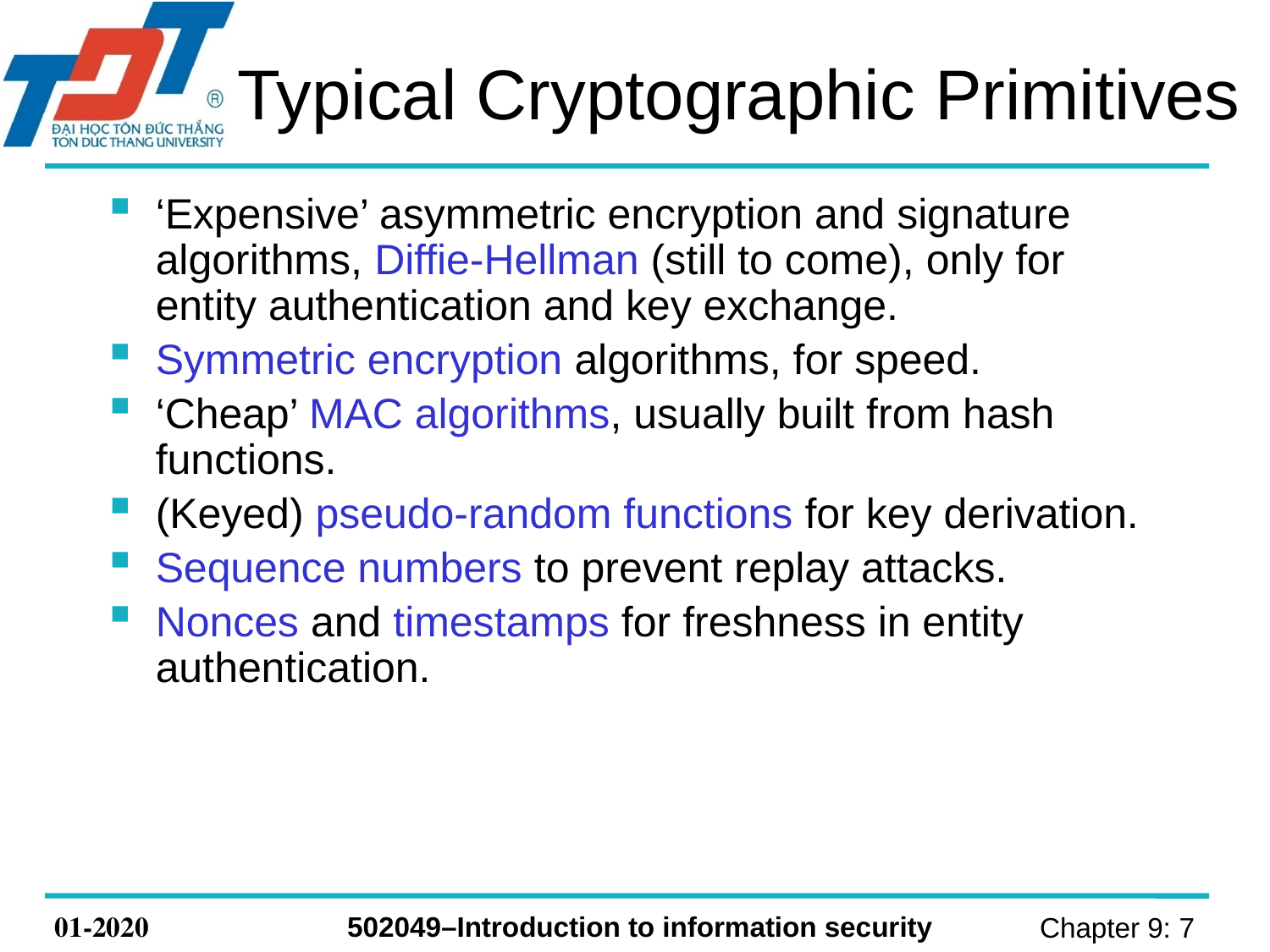

# Typical Cryptographic Primitives
‘Expensive’ asymmetric encryption and signature algorithms, Diffie-Hellman (still to come), only for entity authentication and key exchange.
Symmetric encryption algorithms, for speed.
‘Cheap’ MAC algorithms, usually built from hash functions.
(Keyed) pseudo-random functions for key derivation.
Sequence numbers to prevent replay attacks.
Nonces and timestamps for freshness in entity authentication.